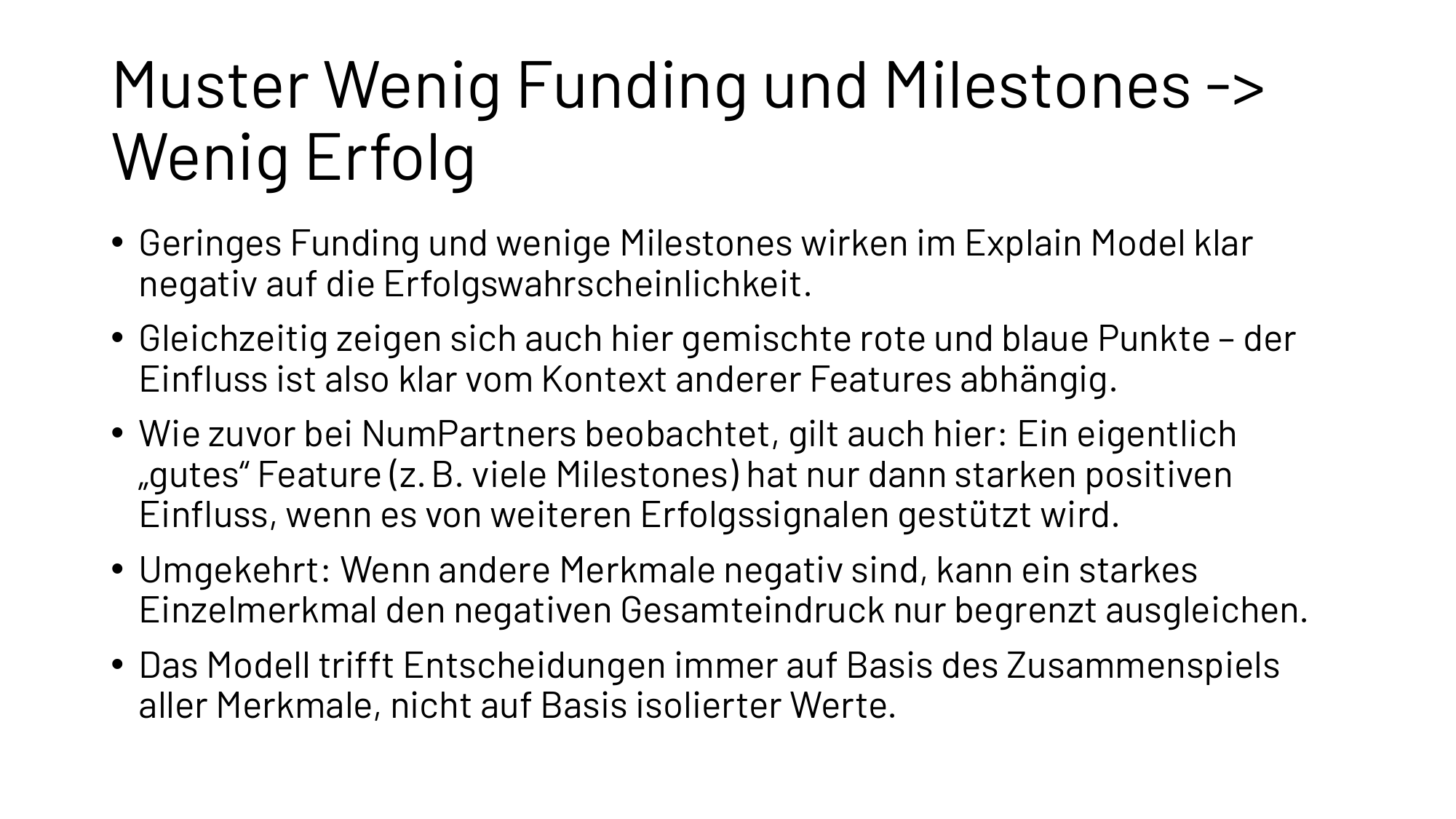

# Muster Wenig Funding und Milestones -> Wenig Erfolg
Geringes Funding und wenige Milestones wirken im Explain Model klar negativ auf die Erfolgswahrscheinlichkeit.
Gleichzeitig zeigen sich auch hier gemischte rote und blaue Punkte – der Einfluss ist also klar vom Kontext anderer Features abhängig.
Wie zuvor bei NumPartners beobachtet, gilt auch hier: Ein eigentlich „gutes“ Feature (z. B. viele Milestones) hat nur dann starken positiven Einfluss, wenn es von weiteren Erfolgssignalen gestützt wird.
Umgekehrt: Wenn andere Merkmale negativ sind, kann ein starkes Einzelmerkmal den negativen Gesamteindruck nur begrenzt ausgleichen.
Das Modell trifft Entscheidungen immer auf Basis des Zusammenspiels aller Merkmale, nicht auf Basis isolierter Werte.